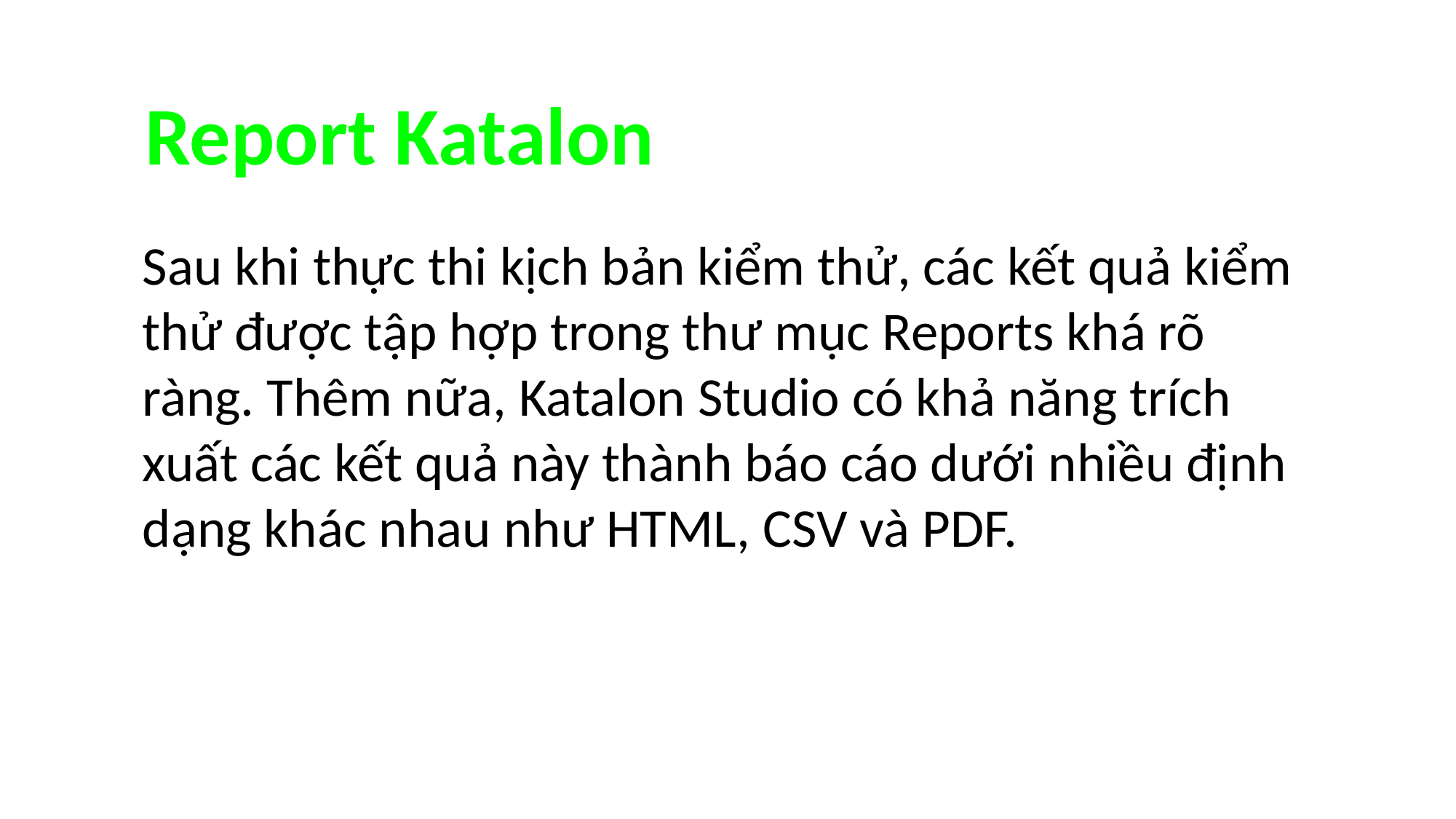

Report Katalon
Sau khi thực thi kịch bản kiểm thử, các kết quả kiểm thử được tập hợp trong thư mục Reports khá rõ ràng. Thêm nữa, Katalon Studio có khả năng trích xuất các kết quả này thành báo cáo dưới nhiều định dạng khác nhau như HTML, CSV và PDF.